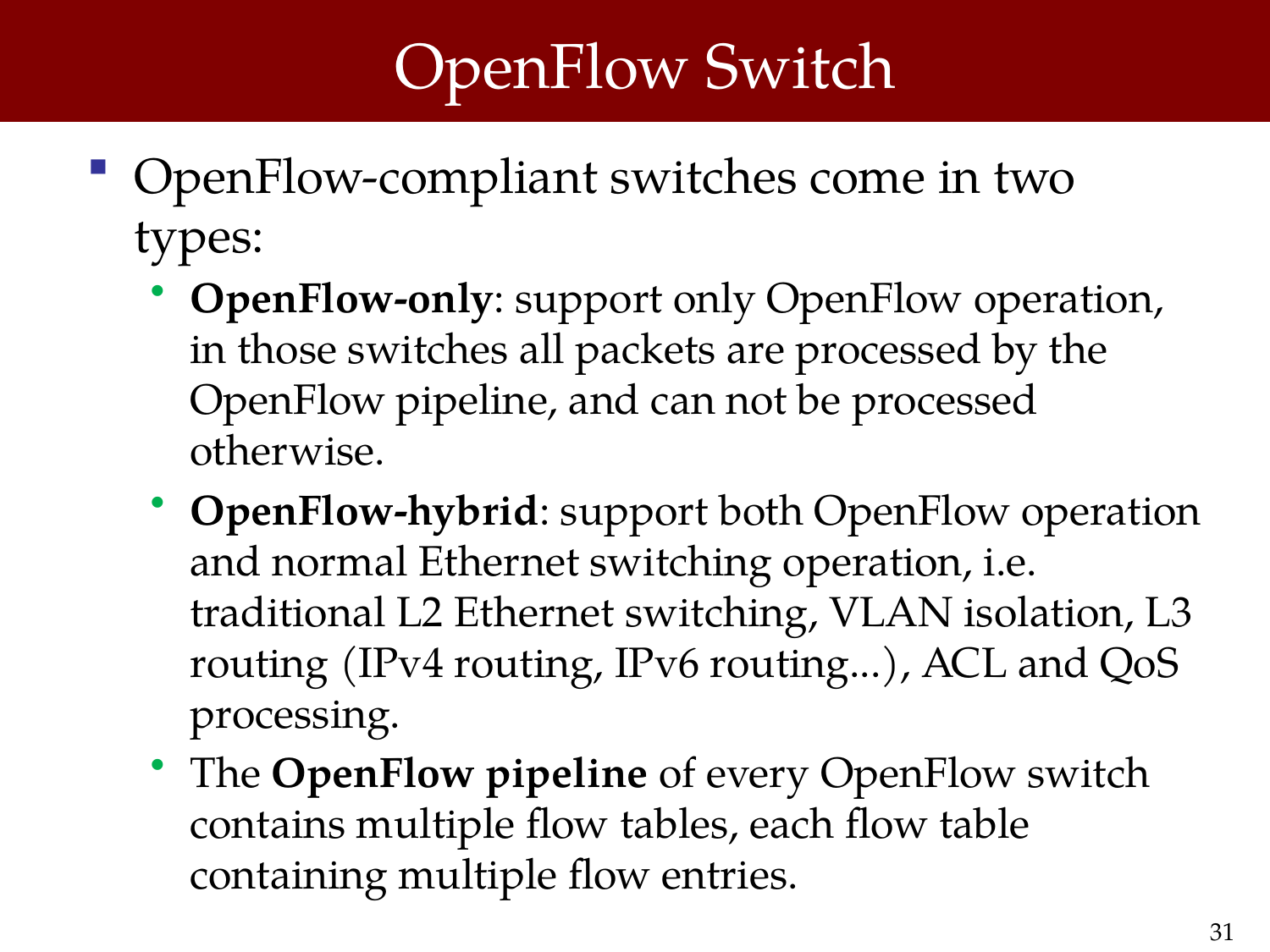

# OpenFlow Switch
OpenFlow-compliant switches come in two types:
OpenFlow-only: support only OpenFlow operation, in those switches all packets are processed by the OpenFlow pipeline, and can not be processed otherwise.
OpenFlow-hybrid: support both OpenFlow operation and normal Ethernet switching operation, i.e. traditional L2 Ethernet switching, VLAN isolation, L3 routing (IPv4 routing, IPv6 routing...), ACL and QoS processing.
The OpenFlow pipeline of every OpenFlow switch contains multiple flow tables, each flow table containing multiple flow entries.

31